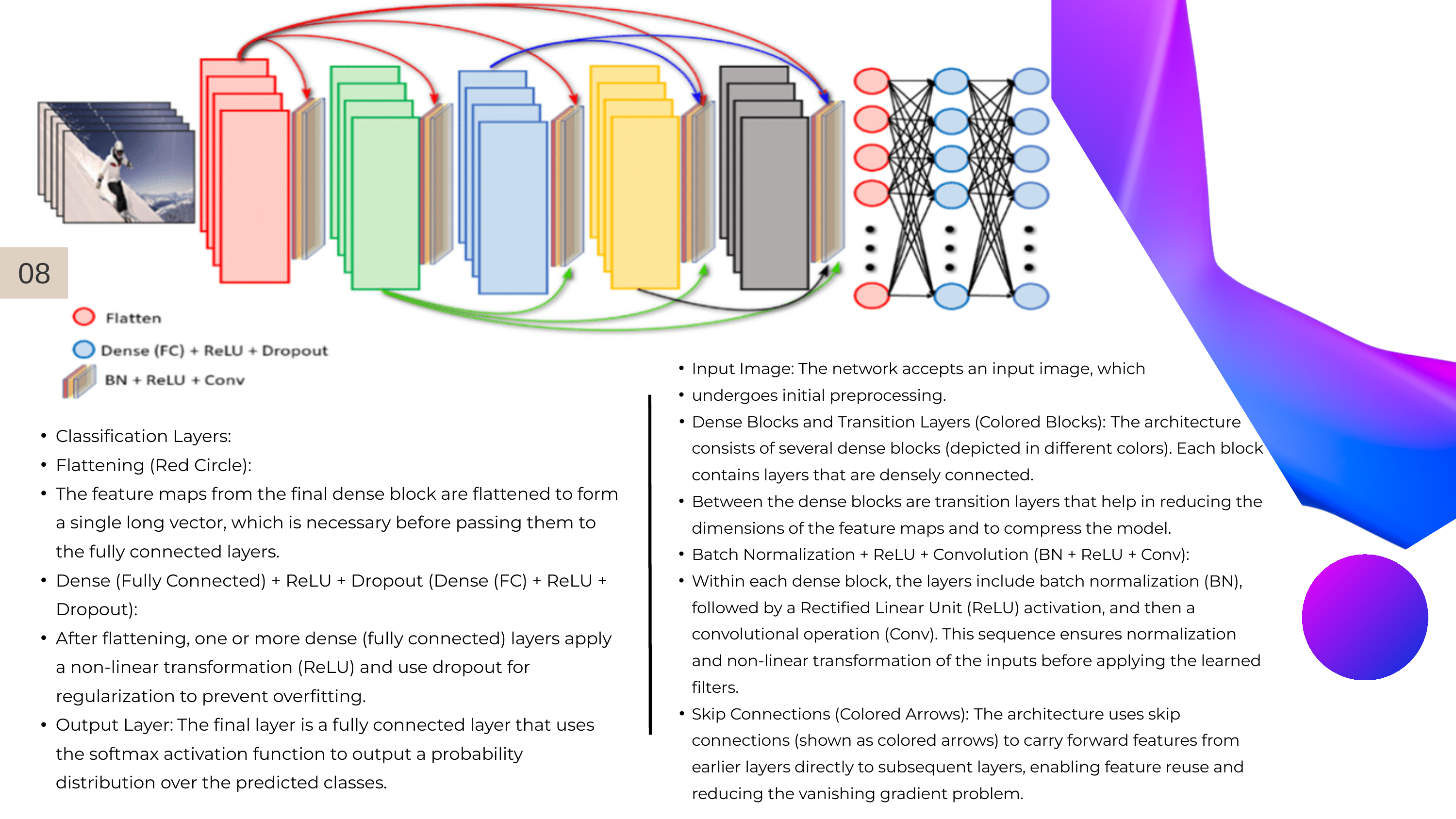

08
Input Image: The network accepts an input image, which
undergoes initial preprocessing.
Dense Blocks and Transition Layers (Colored Blocks): The architecture consists of several dense blocks (depicted in different colors). Each block contains layers that are densely connected.
Between the dense blocks are transition layers that help in reducing the dimensions of the feature maps and to compress the model.
Batch Normalization + ReLU + Convolution (BN + ReLU + Conv):
Within each dense block, the layers include batch normalization (BN), followed by a Rectified Linear Unit (ReLU) activation, and then a convolutional operation (Conv). This sequence ensures normalization and non-linear transformation of the inputs before applying the learned filters.
Skip Connections (Colored Arrows): The architecture uses skip connections (shown as colored arrows) to carry forward features from earlier layers directly to subsequent layers, enabling feature reuse and reducing the vanishing gradient problem.

Classification Layers:
Flattening (Red Circle):
The feature maps from the final dense block are flattened to form a single long vector, which is necessary before passing them to the fully connected layers.
Dense (Fully Connected) + ReLU + Dropout (Dense (FC) + ReLU + Dropout):
After flattening, one or more dense (fully connected) layers apply a non-linear transformation (ReLU) and use dropout for regularization to prevent overfitting.
Output Layer: The final layer is a fully connected layer that uses the softmax activation function to output a probability distribution over the predicted classes.